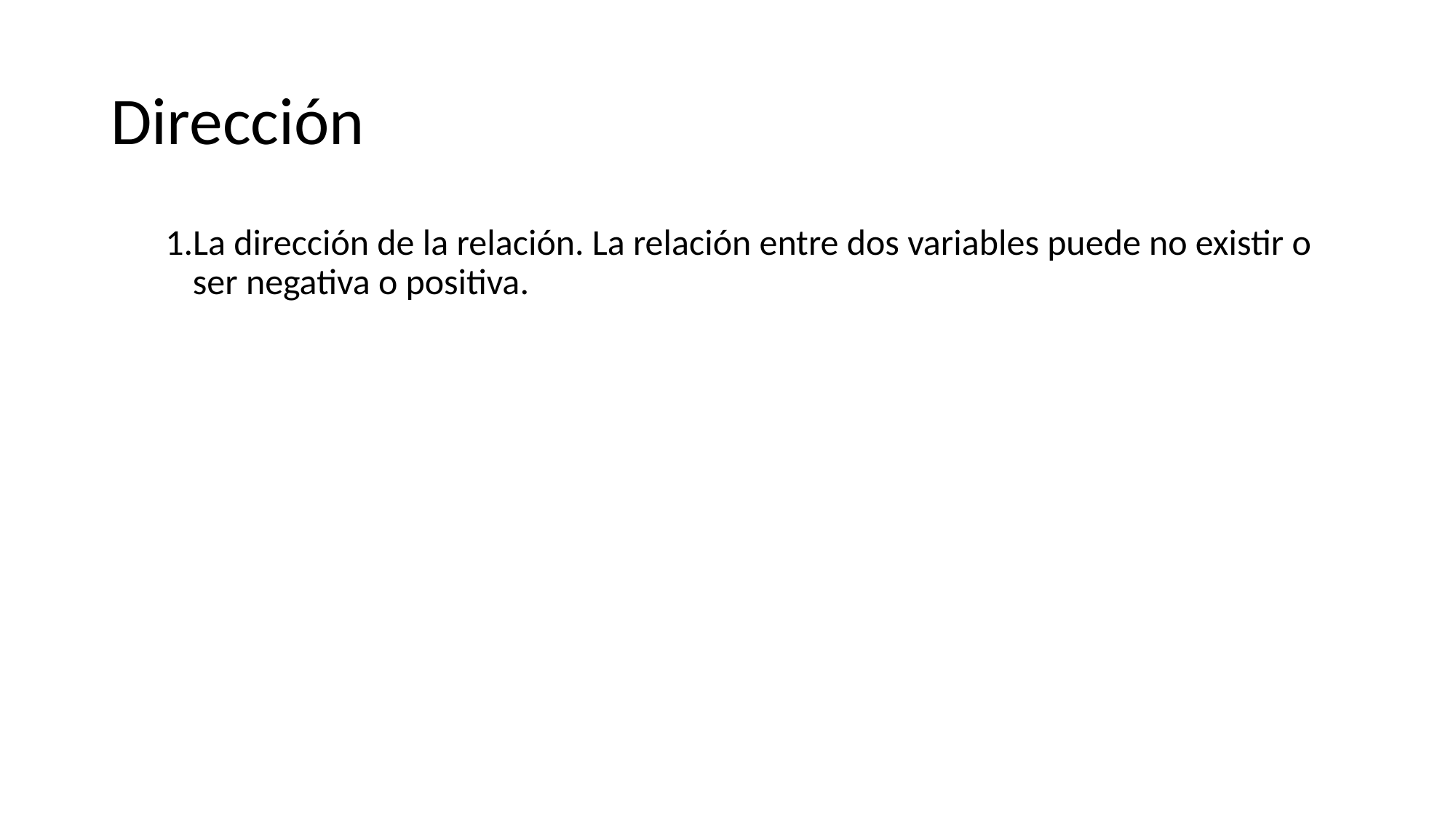

# Dirección
La dirección de la relación. La relación entre dos variables puede no existir o ser negativa o positiva.